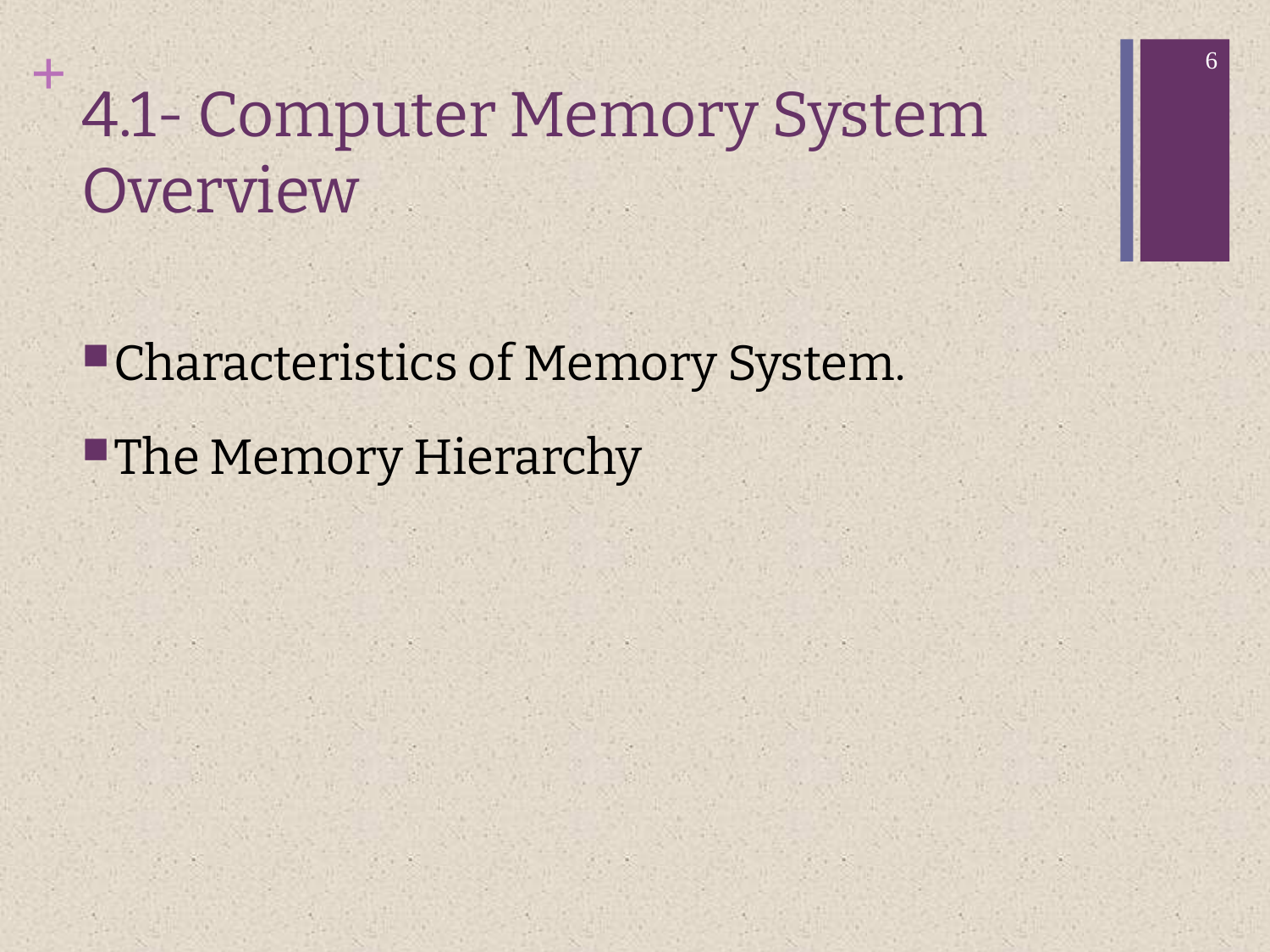

6
# 4.1- Computer Memory System Overview
Characteristics of Memory System.
The Memory Hierarchy